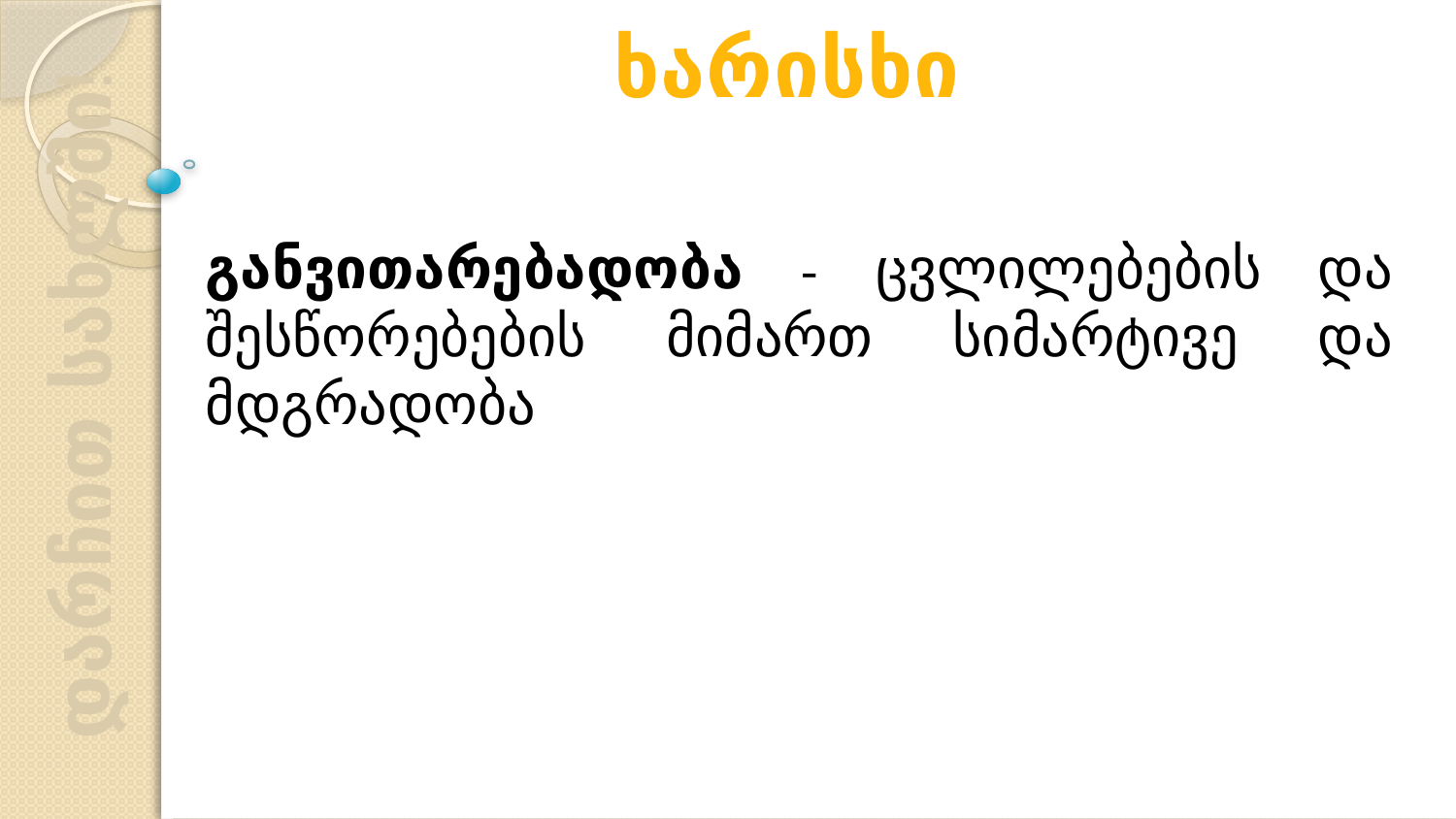

ხარისხი

განვითარებადობა - ცვლილებების და შესწორებების მიმართ სიმარტივე და მდგრადობა

დარჩით სახლში!